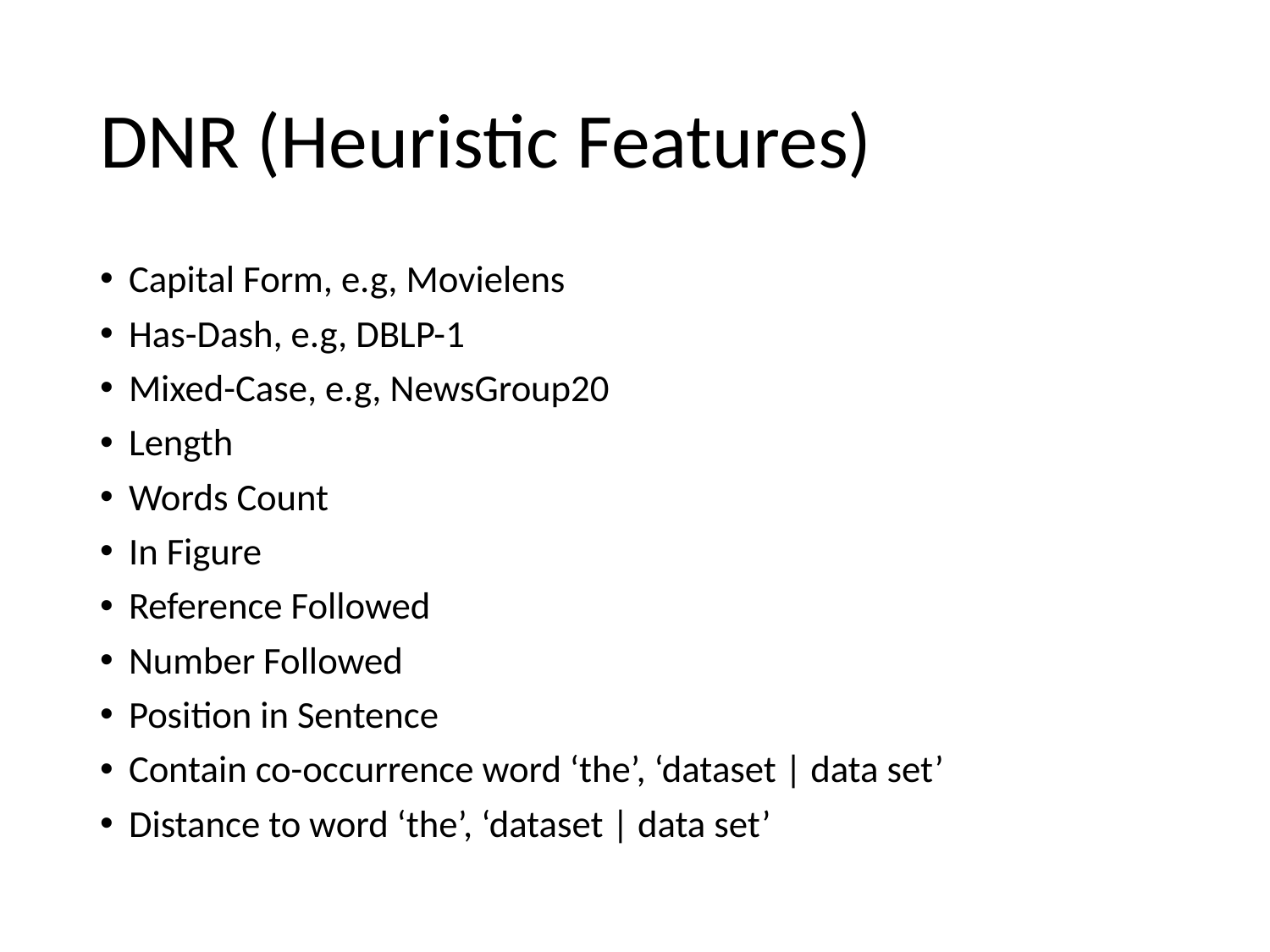

# DNR (Heuristic Features)
Capital Form, e.g, Movielens
Has-Dash, e.g, DBLP-1
Mixed-Case, e.g, NewsGroup20
Length
Words Count
In Figure
Reference Followed
Number Followed
Position in Sentence
Contain co-occurrence word ‘the’, ‘dataset | data set’
Distance to word ‘the’, ‘dataset | data set’